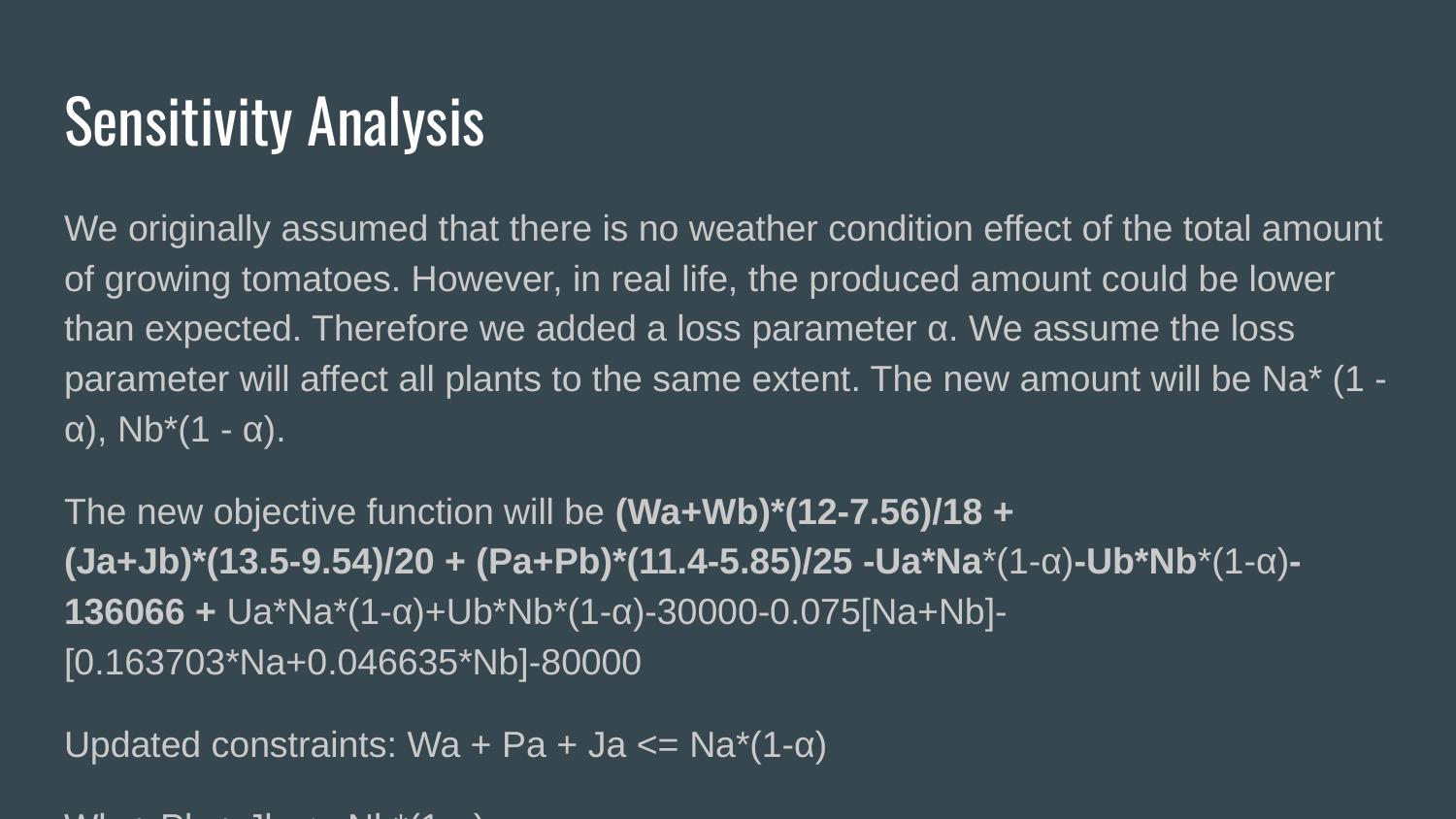

# Sensitivity Analysis
We originally assumed that there is no weather condition effect of the total amount of growing tomatoes. However, in real life, the produced amount could be lower than expected. Therefore we added a loss parameter α. We assume the loss parameter will affect all plants to the same extent. The new amount will be Na* (1 - α), Nb*(1 - α).
The new objective function will be (Wa+Wb)*(12-7.56)/18 + (Ja+Jb)*(13.5-9.54)/20 + (Pa+Pb)*(11.4-5.85)/25 -Ua*Na*(1-α)-Ub*Nb*(1-α)-136066 + Ua*Na*(1-α)+Ub*Nb*(1-α)-30000-0.075[Na+Nb]-[0.163703*Na+0.046635*Nb]-80000
Updated constraints: Wa + Pa + Ja <= Na*(1-α)
Wb + Pb + Jb <= Nb*(1-α)